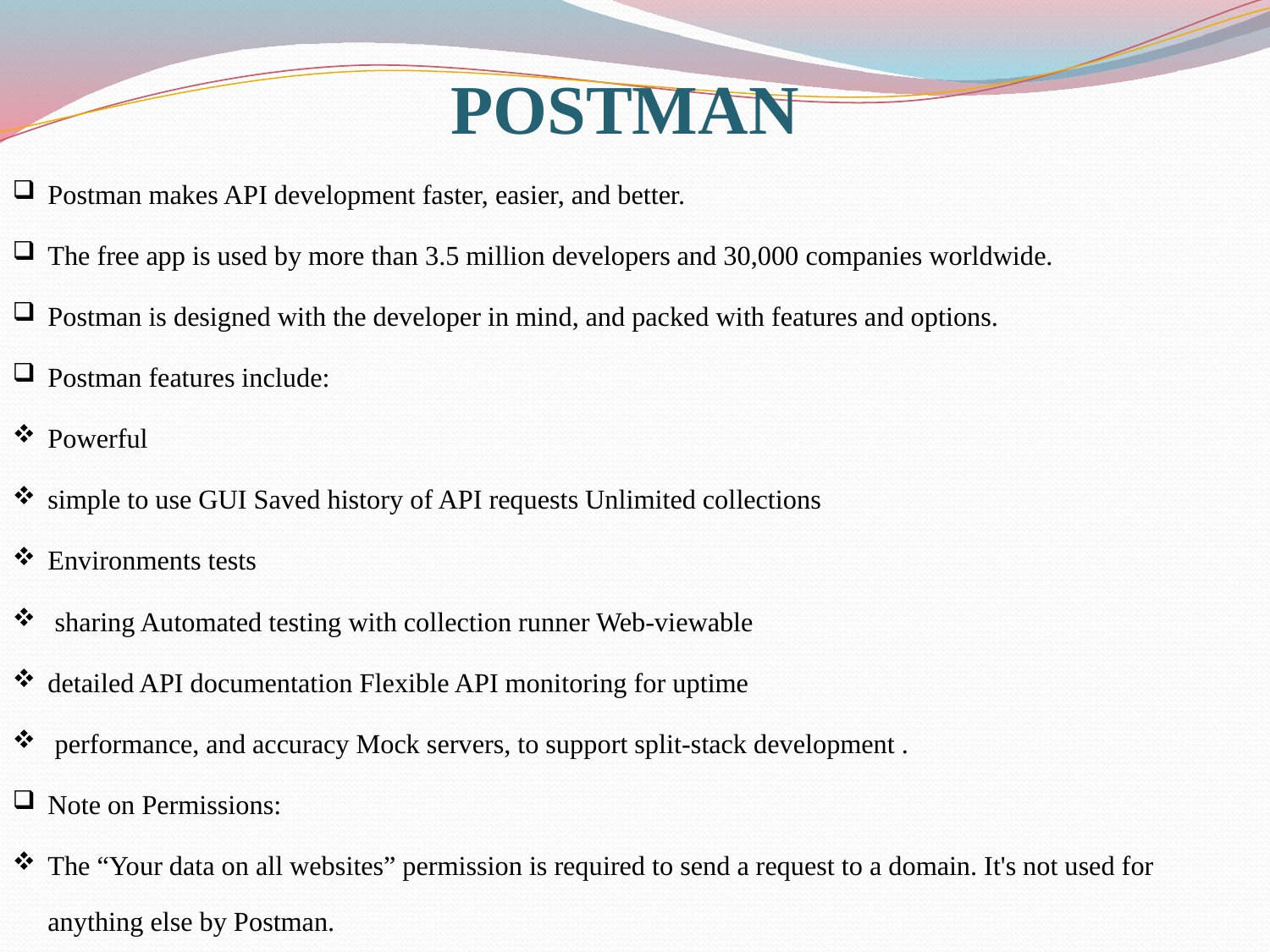

POSTMAN
Postman makes API development faster, easier, and better.
The free app is used by more than 3.5 million developers and 30,000 companies worldwide.
Postman is designed with the developer in mind, and packed with features and options.
Postman features include:
Powerful
simple to use GUI Saved history of API requests Unlimited collections
Environments tests
 sharing Automated testing with collection runner Web-viewable
detailed API documentation Flexible API monitoring for uptime
 performance, and accuracy Mock servers, to support split-stack development .
Note on Permissions:
The “Your data on all websites” permission is required to send a request to a domain. It's not used for anything else by Postman.